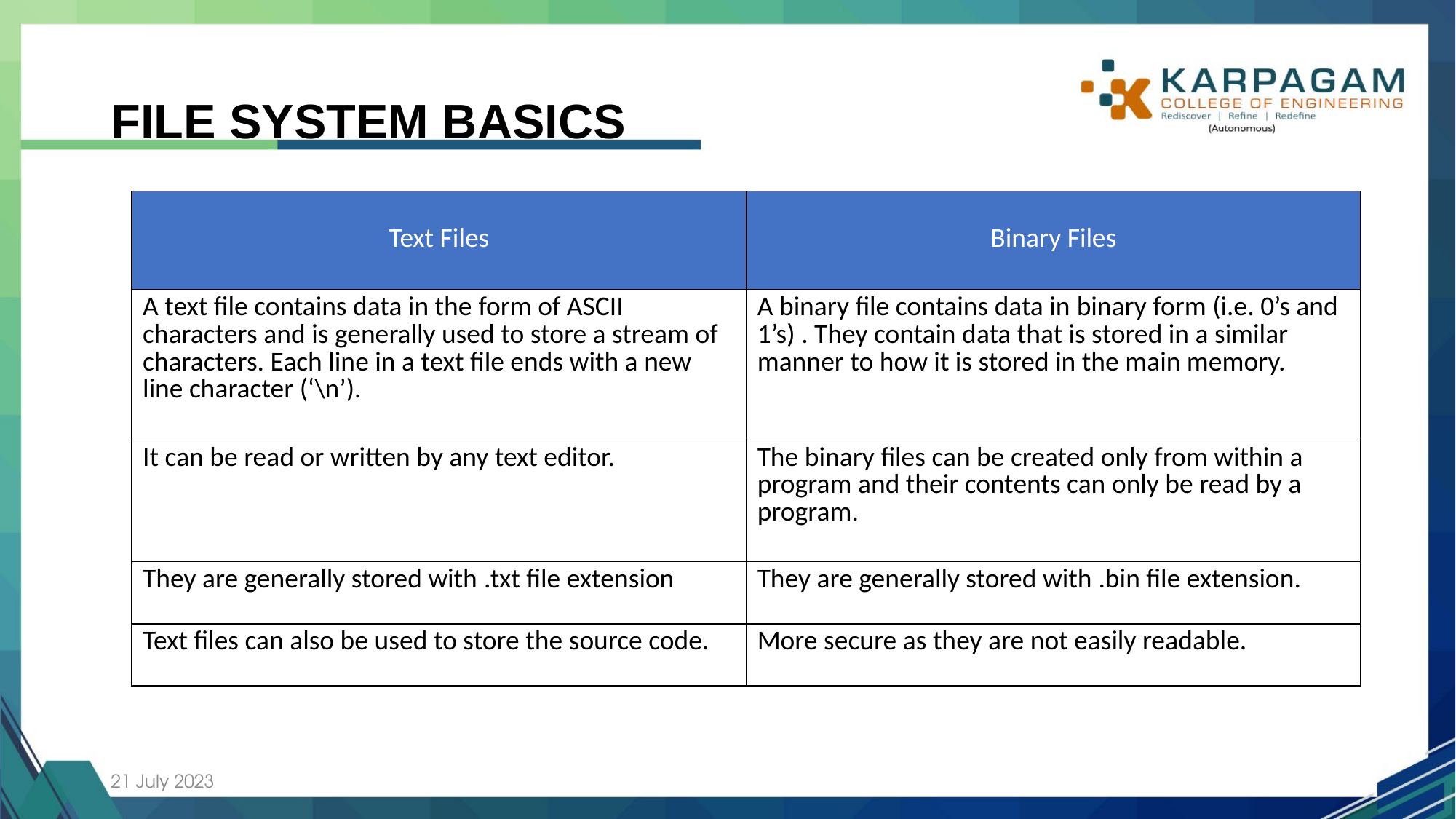

# FILE SYSTEM BASICS
| Text Files | Binary Files |
| --- | --- |
| A text file contains data in the form of ASCII characters and is generally used to store a stream of characters. Each line in a text file ends with a new line character (‘\n’). | A binary file contains data in binary form (i.e. 0’s and 1’s) . They contain data that is stored in a similar manner to how it is stored in the main memory. |
| It can be read or written by any text editor. | The binary files can be created only from within a program and their contents can only be read by a program. |
| They are generally stored with .txt file extension | They are generally stored with .bin file extension. |
| Text files can also be used to store the source code. | More secure as they are not easily readable. |
21 July 2023